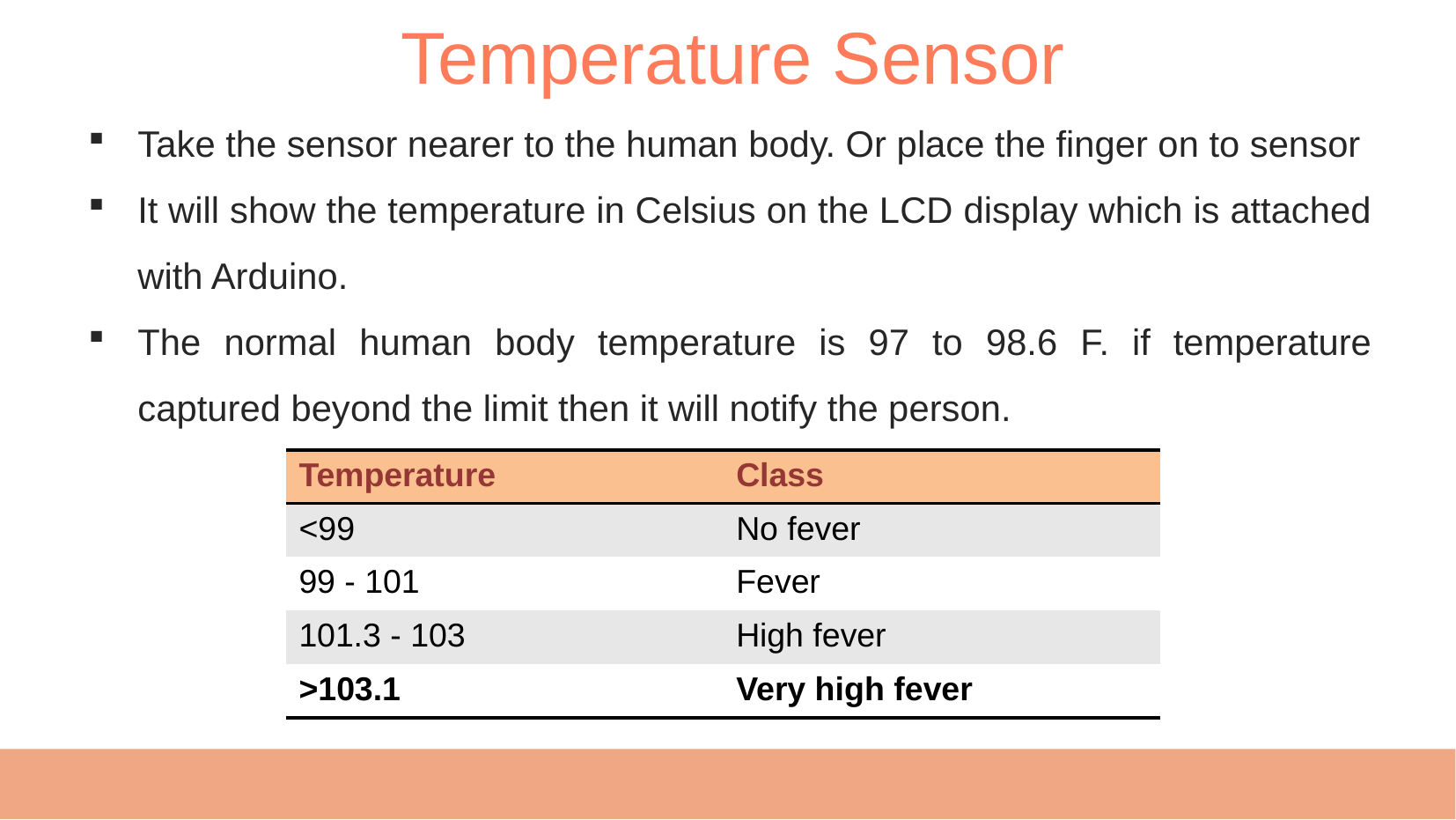

Temperature Sensor

Take the sensor nearer to the human body. Or place the finger on to sensor
It will show the temperature in Celsius on the LCD display which is attached with Arduino.
The normal human body temperature is 97 to 98.6 F. if temperature captured beyond the limit then it will notify the person.
| Temperature | Class |
| --- | --- |
| <99 | No fever |
| 99 - 101 | Fever |
| 101.3 - 103 | High fever |
| >103.1 | Very high fever |